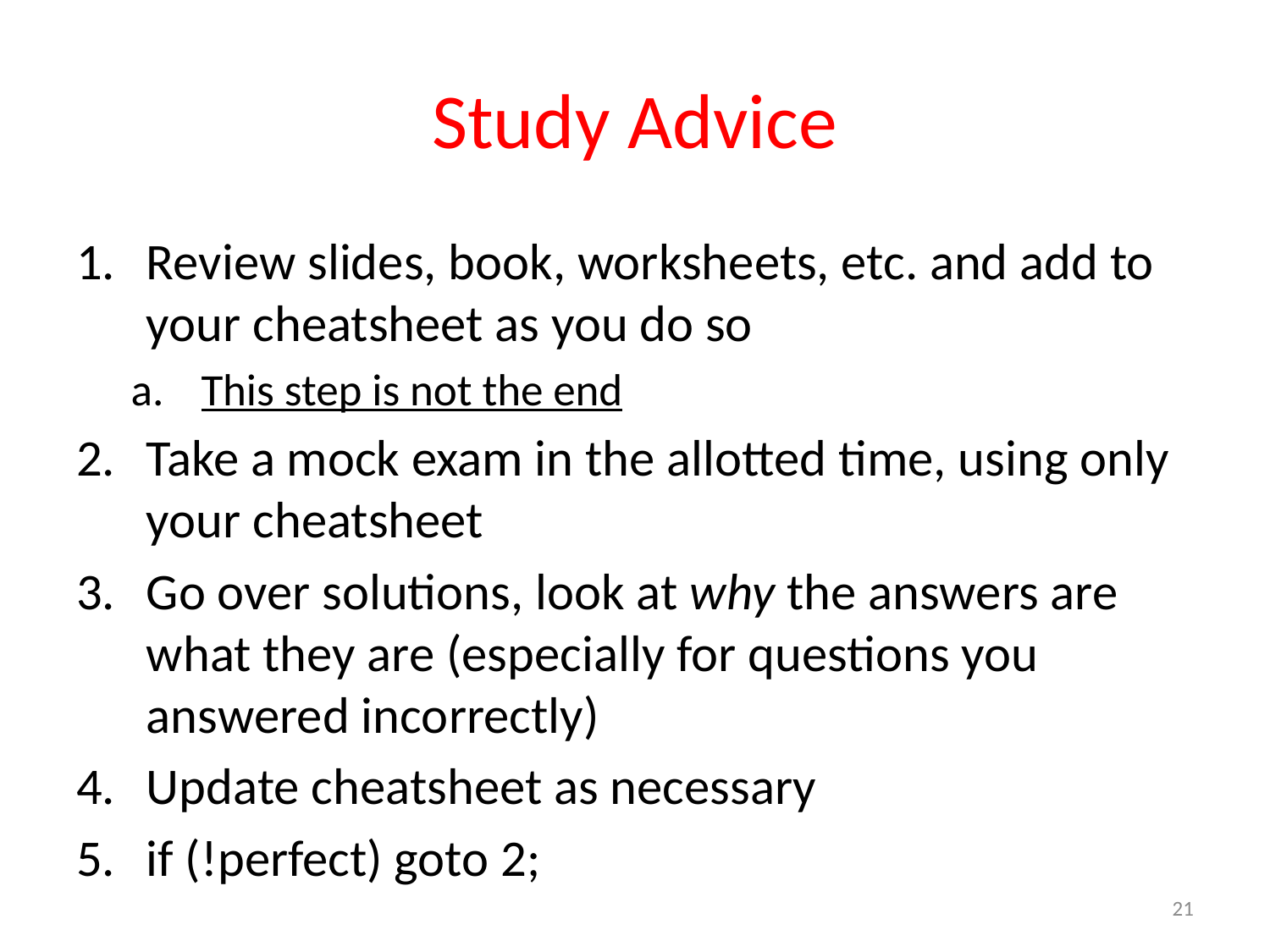

# Study Advice
Review slides, book, worksheets, etc. and add to your cheatsheet as you do so
This step is not the end
Take a mock exam in the allotted time, using only your cheatsheet
Go over solutions, look at why the answers are what they are (especially for questions you answered incorrectly)
Update cheatsheet as necessary
if (!perfect) goto 2;
21